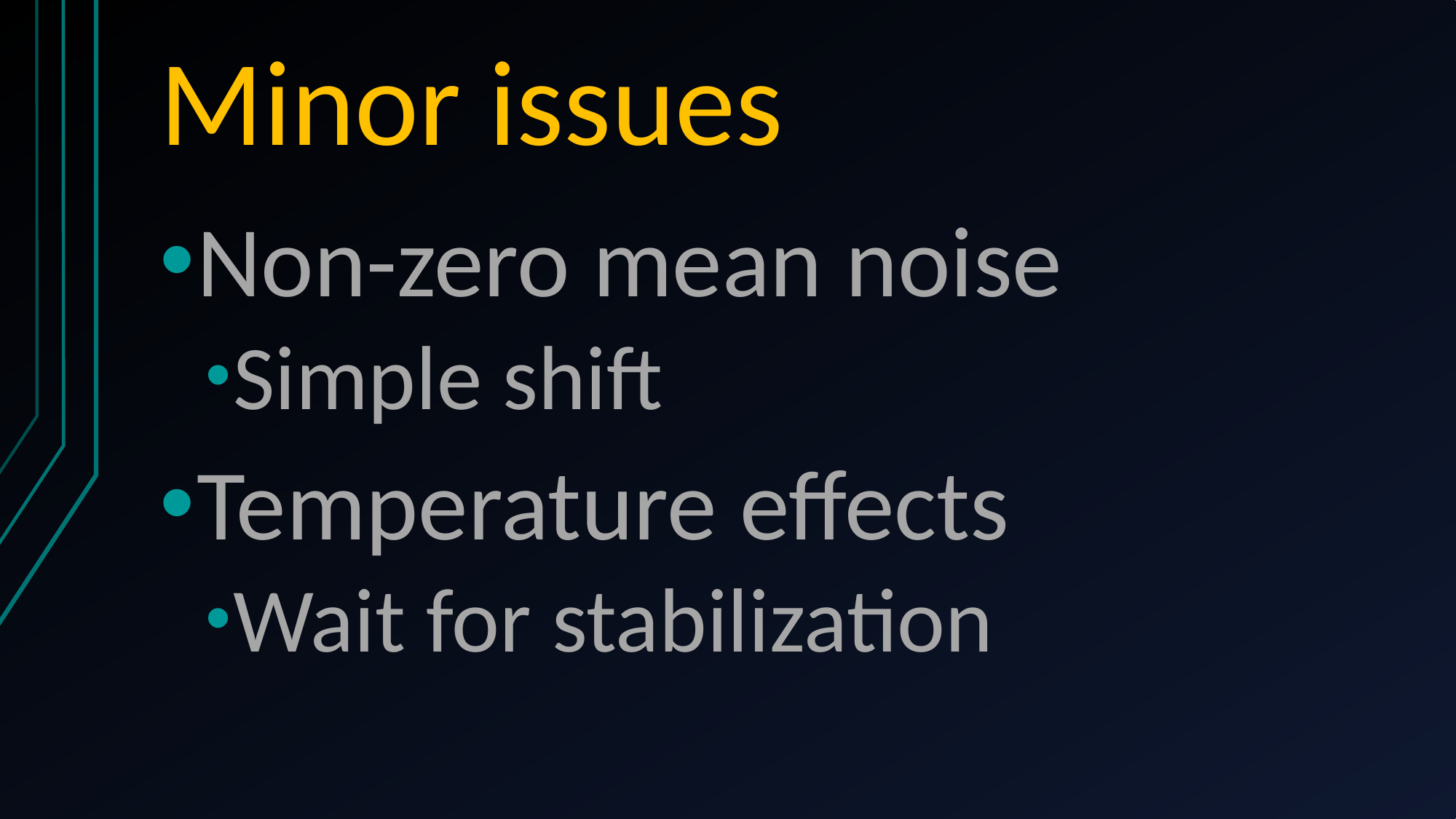

# Minor issues
Non-zero mean noise
Simple shift
Temperature effects
Wait for stabilization